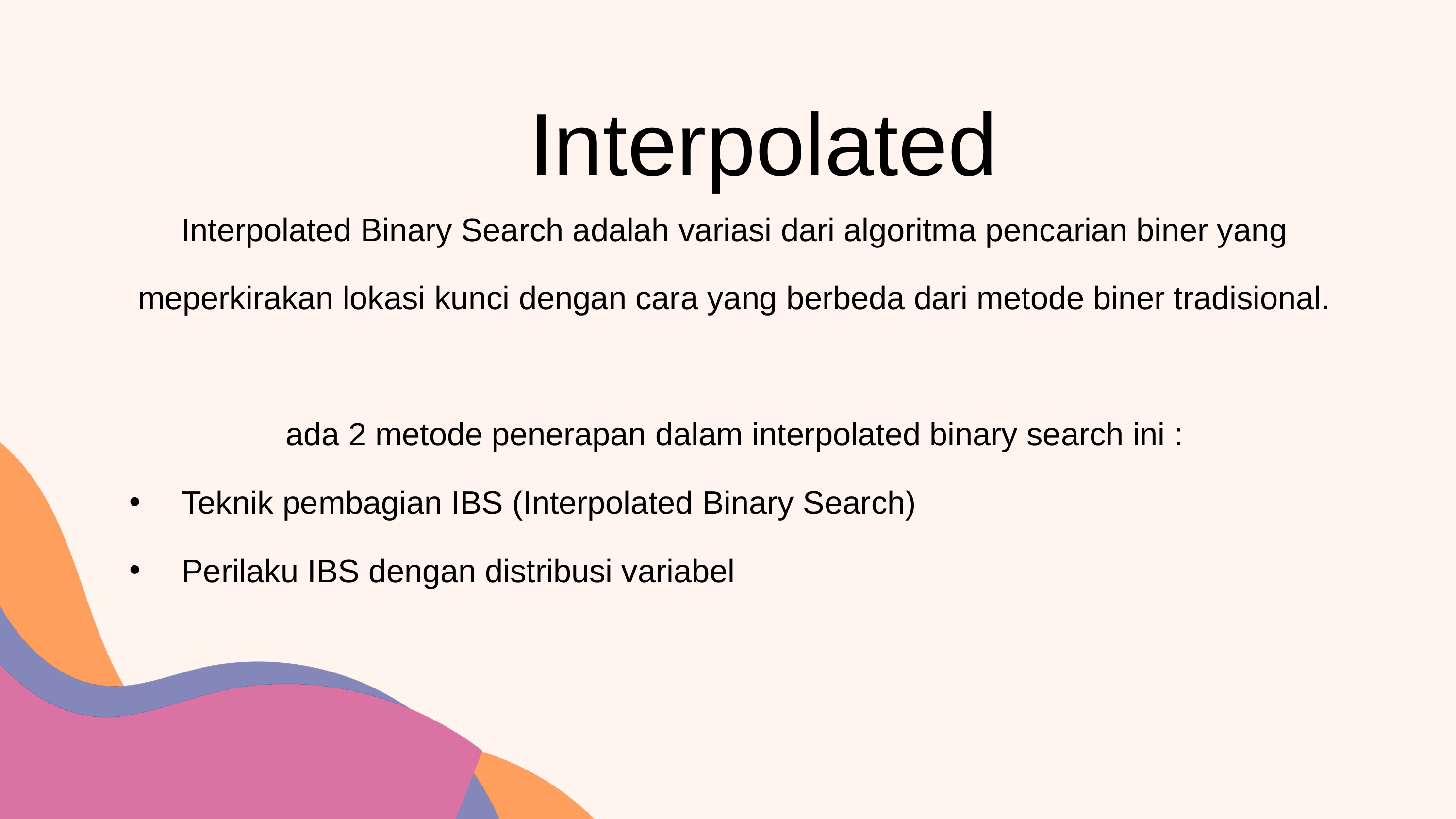

Interpolated

Interpolated Binary Search adalah variasi dari algoritma pencarian biner yang meperkirakan lokasi kunci dengan cara yang berbeda dari metode biner tradisional.

ada 2 metode penerapan dalam interpolated binary search ini :
  Teknik pembagian IBS (Interpolated Binary Search)
  Perilaku IBS dengan distribusi variabel